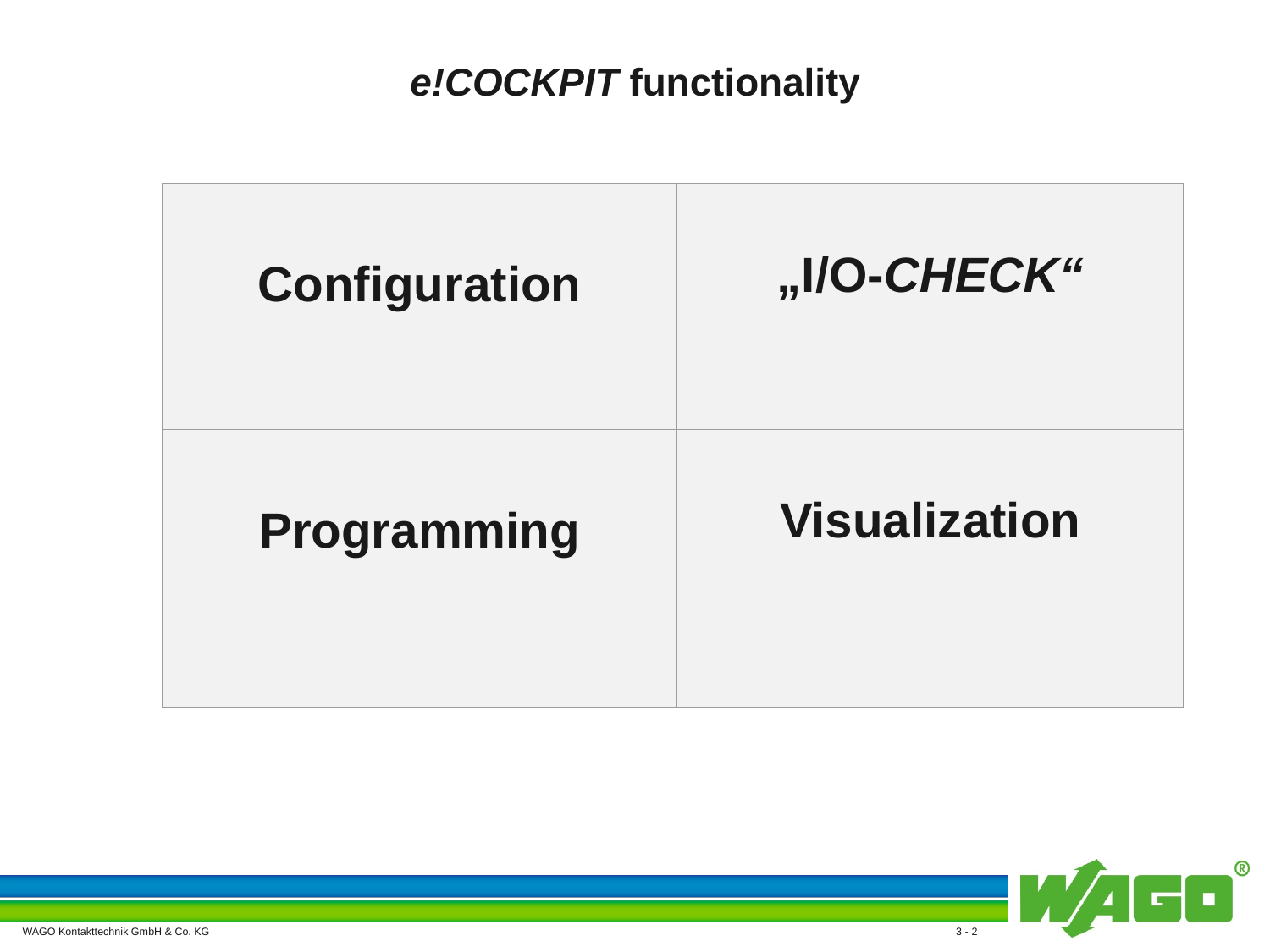

# e!COCKPIT functionality
| Configuration | „I/O-CHECK“ |
| --- | --- |
| Programming | Visualization |